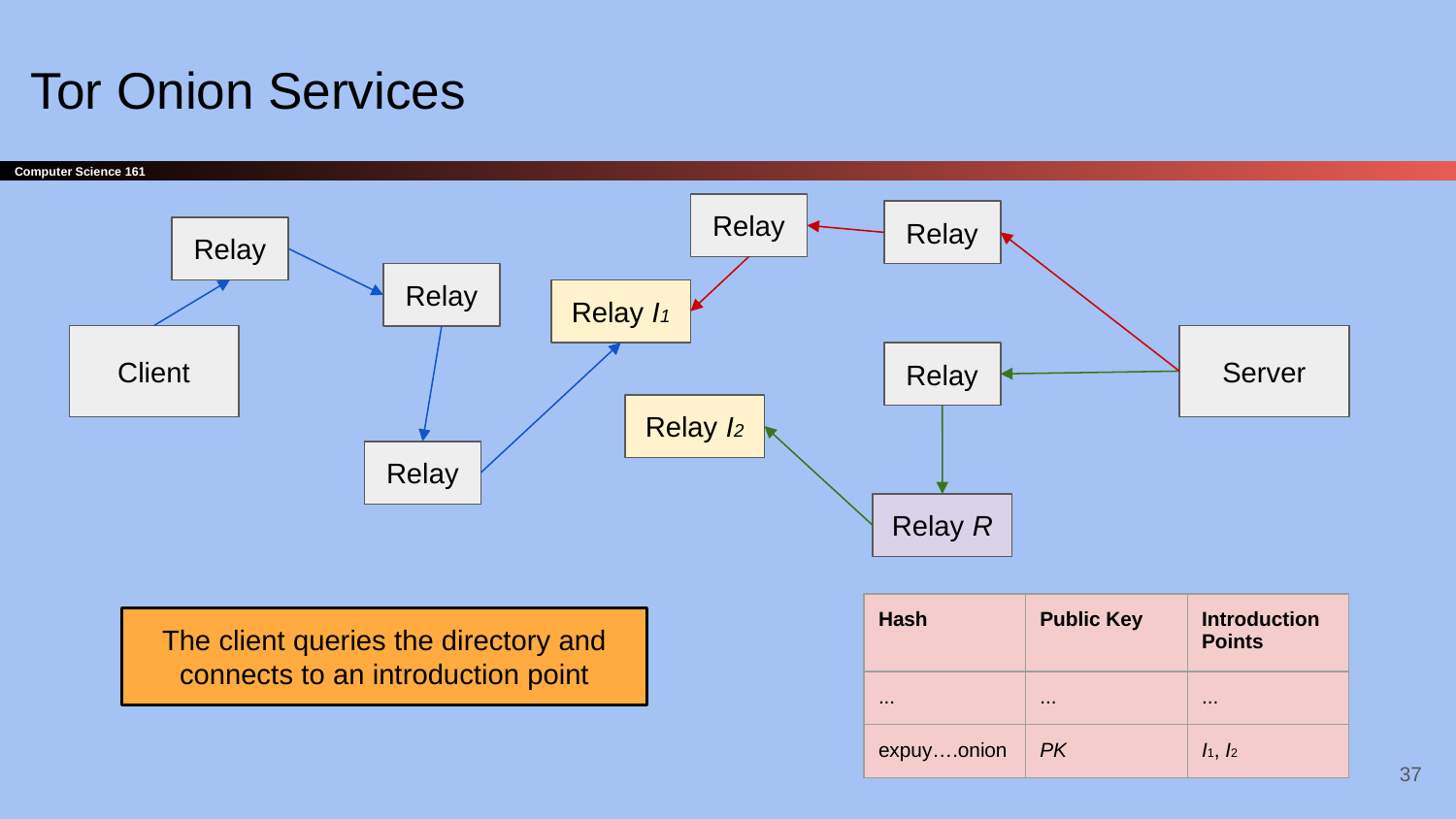

# Tor Onion Services
Relay
Relay
Relay
Relay
Relay I1
Client
Server
Relay
Relay I2
Relay
Relay R
| Hash | Public Key | Introduction Points |
| --- | --- | --- |
| ... | ... | ... |
| expuy….onion | PK | I1, I2 |
The client queries the directory and connects to an introduction point
37